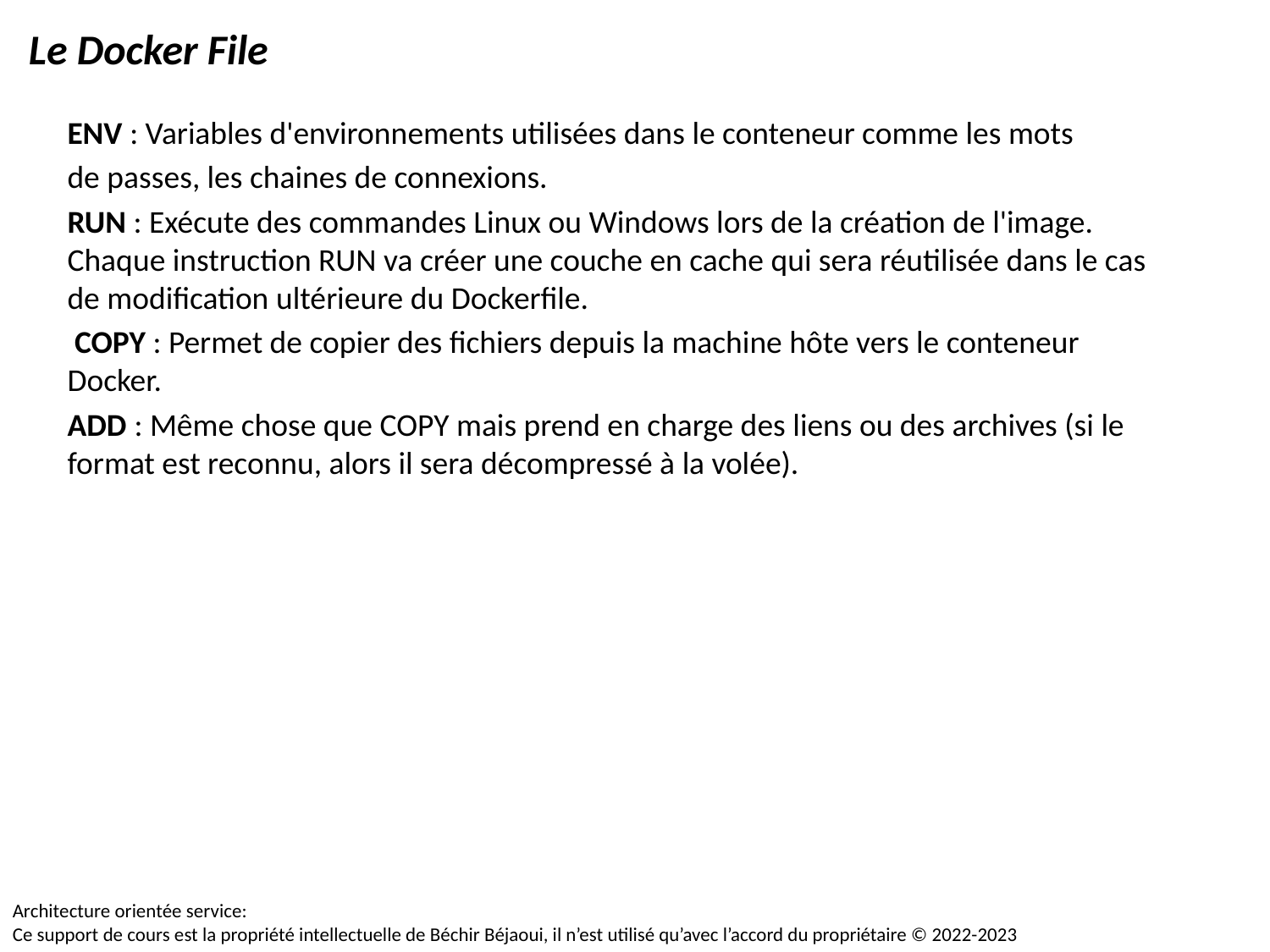

Le Docker File
ENV : Variables d'environnements utilisées dans le conteneur comme les mots
de passes, les chaines de connexions.
RUN : Exécute des commandes Linux ou Windows lors de la création de l'image. Chaque instruction RUN va créer une couche en cache qui sera réutilisée dans le cas de modification ultérieure du Dockerfile.
 COPY : Permet de copier des fichiers depuis la machine hôte vers le conteneur Docker.
ADD : Même chose que COPY mais prend en charge des liens ou des archives (si le format est reconnu, alors il sera décompressé à la volée).